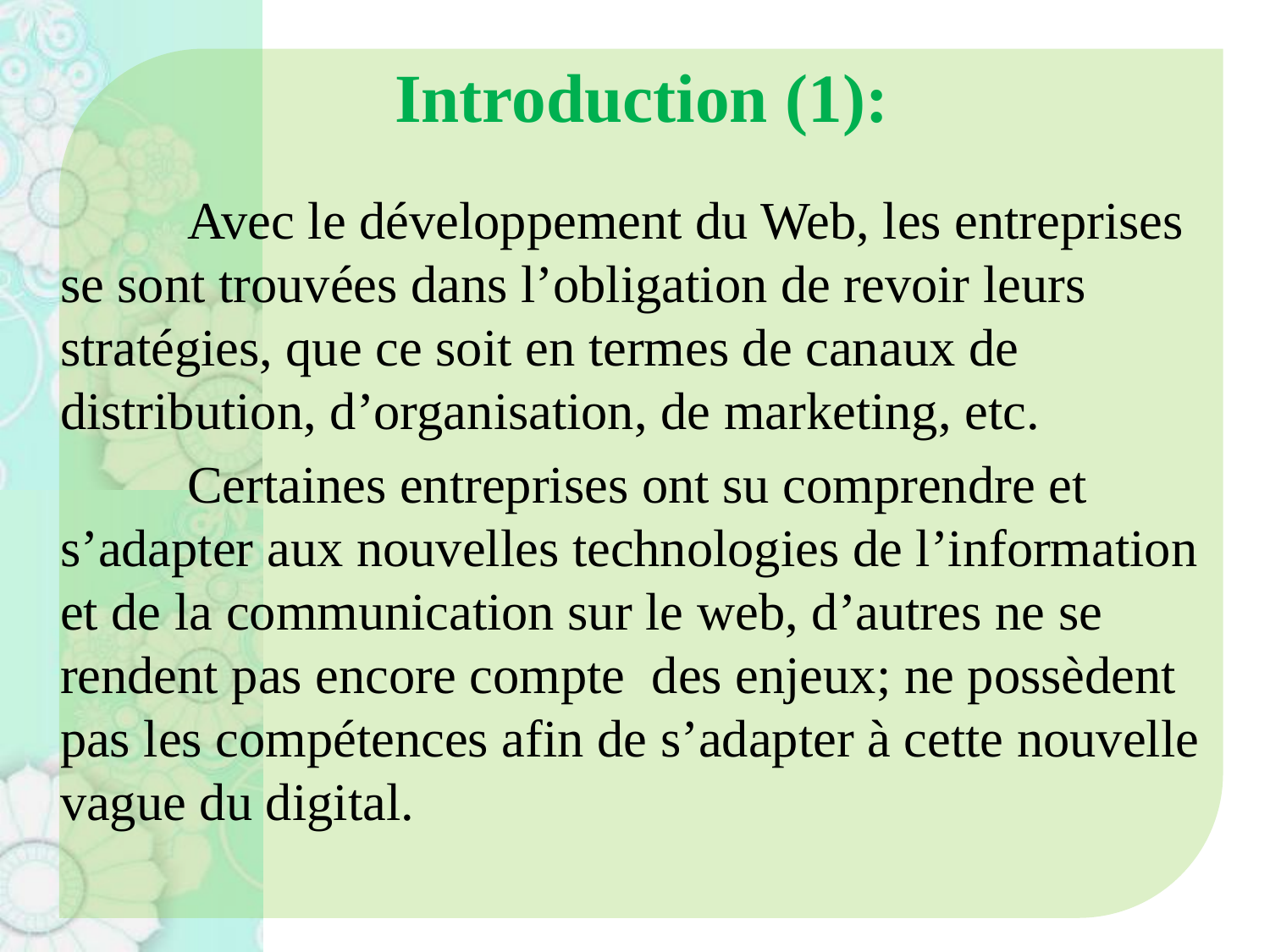

# Introduction (1):
		Avec le développement du Web, les entreprises se sont trouvées dans l’obligation de revoir leurs stratégies, que ce soit en termes de canaux de distribution, d’organisation, de marketing, etc.
		Certaines entreprises ont su comprendre et s’adapter aux nouvelles technologies de l’information et de la communication sur le web, d’autres ne se rendent pas encore compte  des enjeux; ne possèdent pas les compétences afin de s’adapter à cette nouvelle vague du digital.